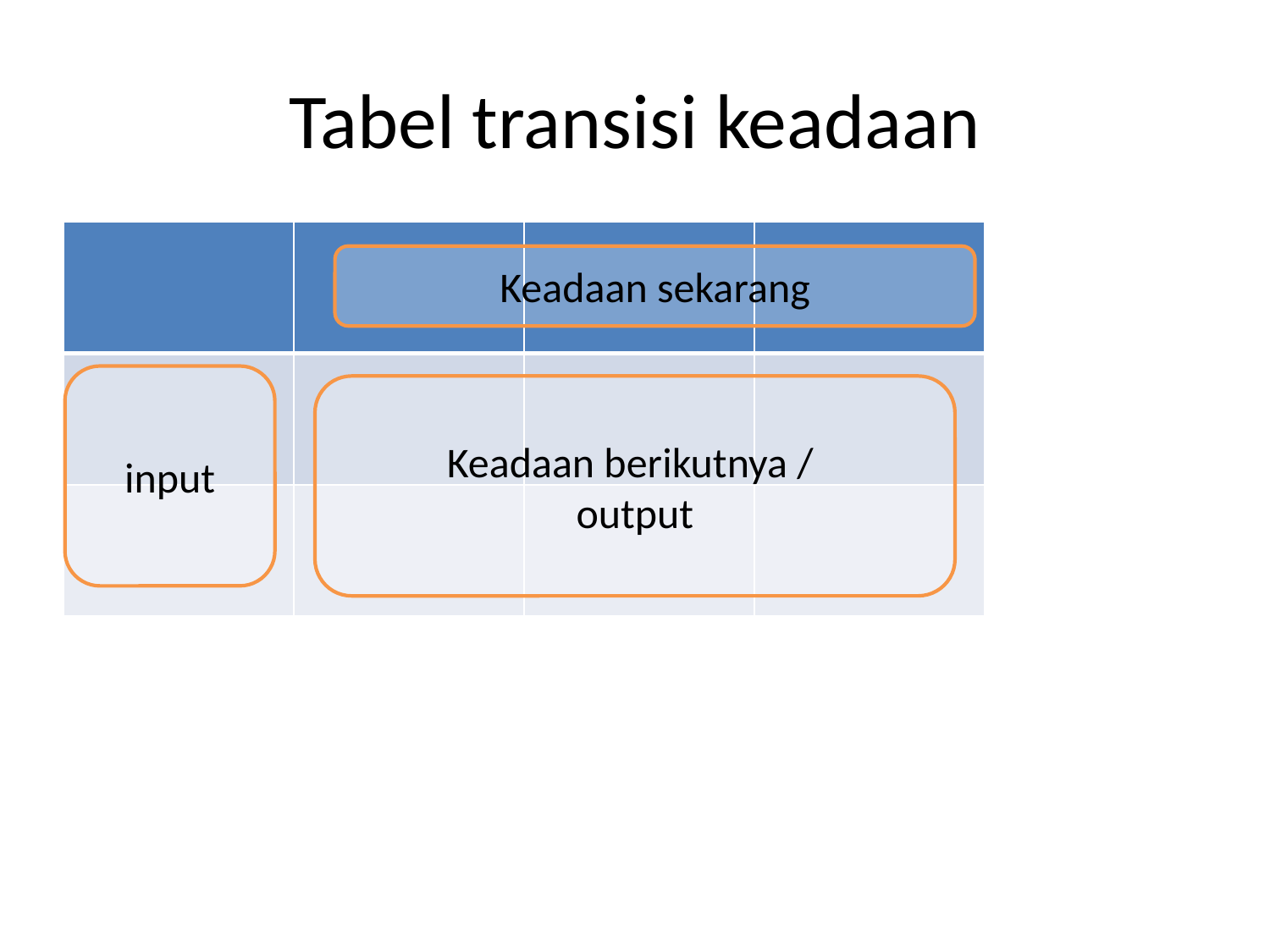

# Tabel transisi keadaan
|  |  |  |  |
| --- | --- | --- | --- |
|  |  |  |  |
|  |  |  |  |
Keadaan sekarang
input
Keadaan berikutnya /
output